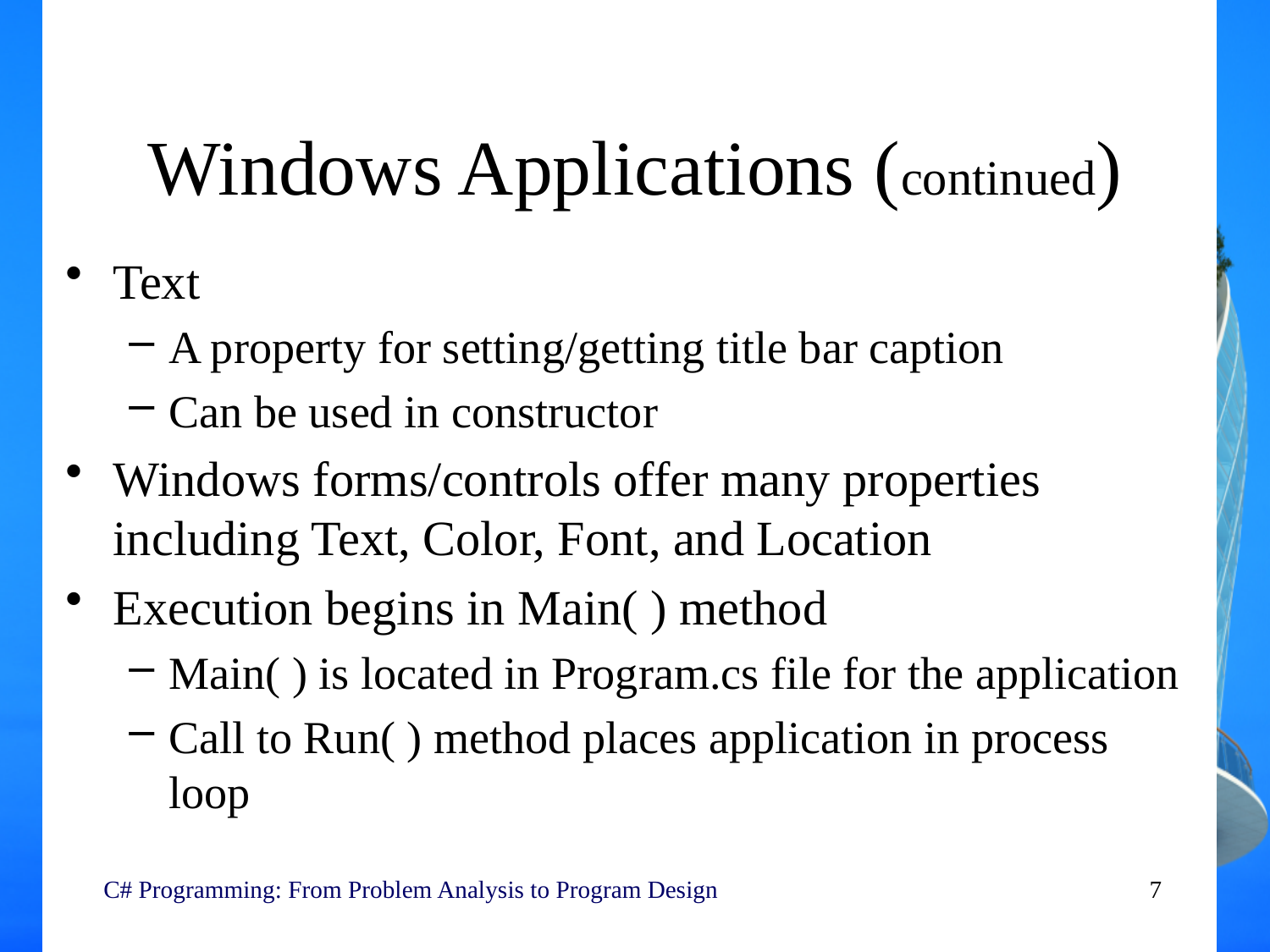

# Windows Applications (continued)
Text
A property for setting/getting title bar caption
Can be used in constructor
Windows forms/controls offer many properties including Text, Color, Font, and Location
Execution begins in Main( ) method
Main( ) is located in Program.cs file for the application
Call to Run( ) method places application in process loop
 C# Programming: From Problem Analysis to Program Design
7